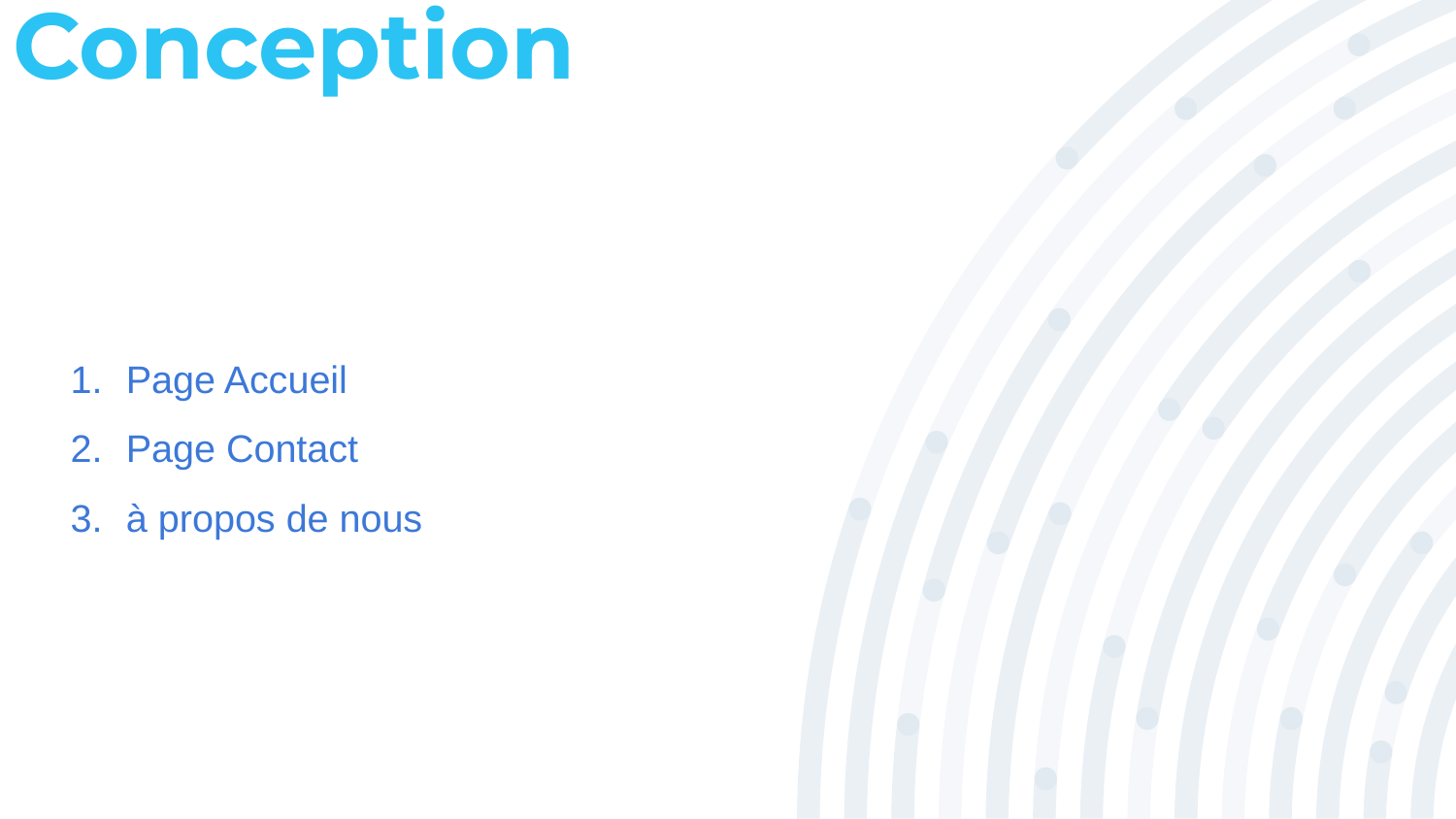

# Conception
Page Accueil
Page Contact
à propos de nous